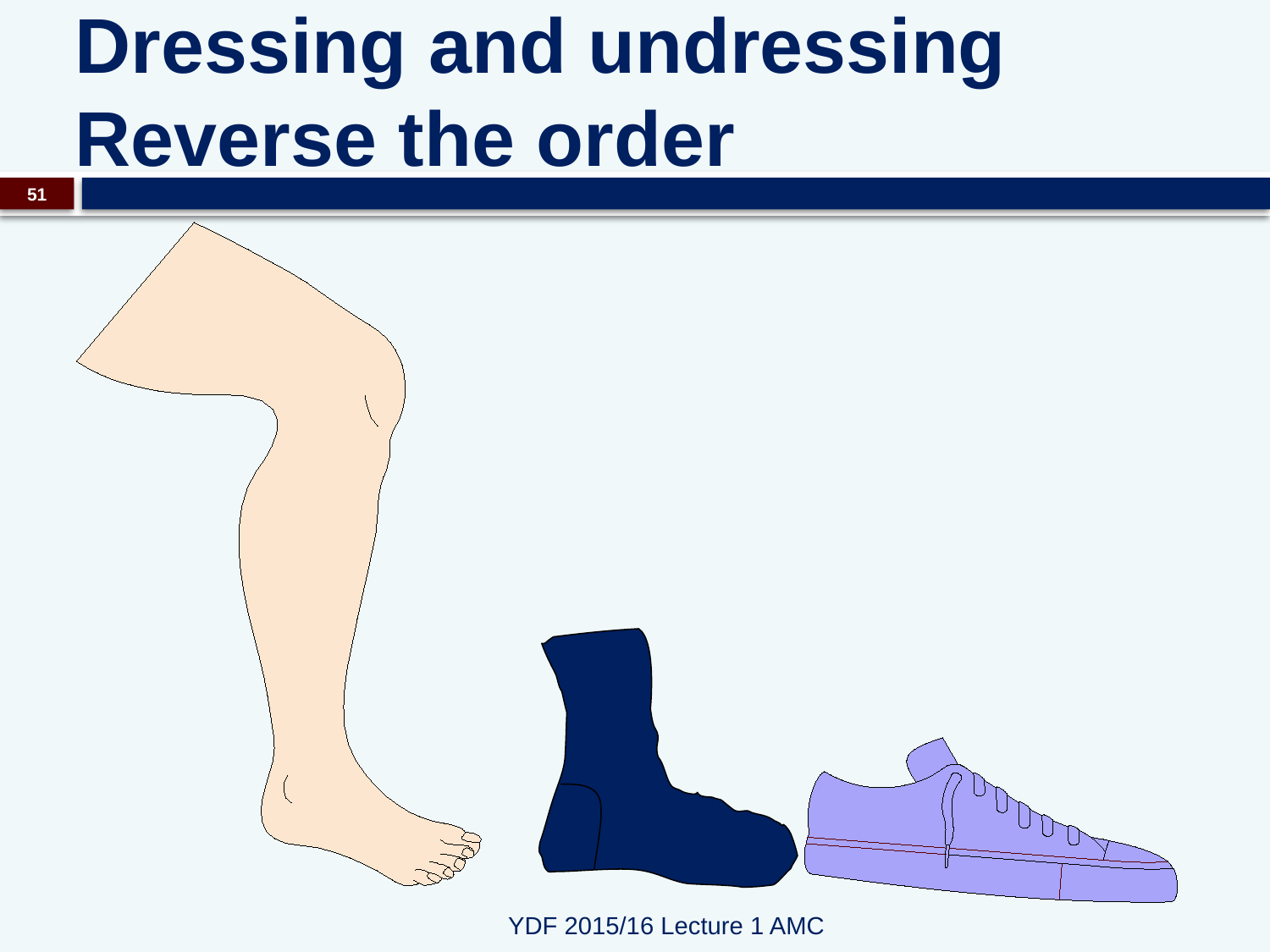

# Dressing and undressing Reverse the order
51

YDF 2015/16 Lecture 1 AMC